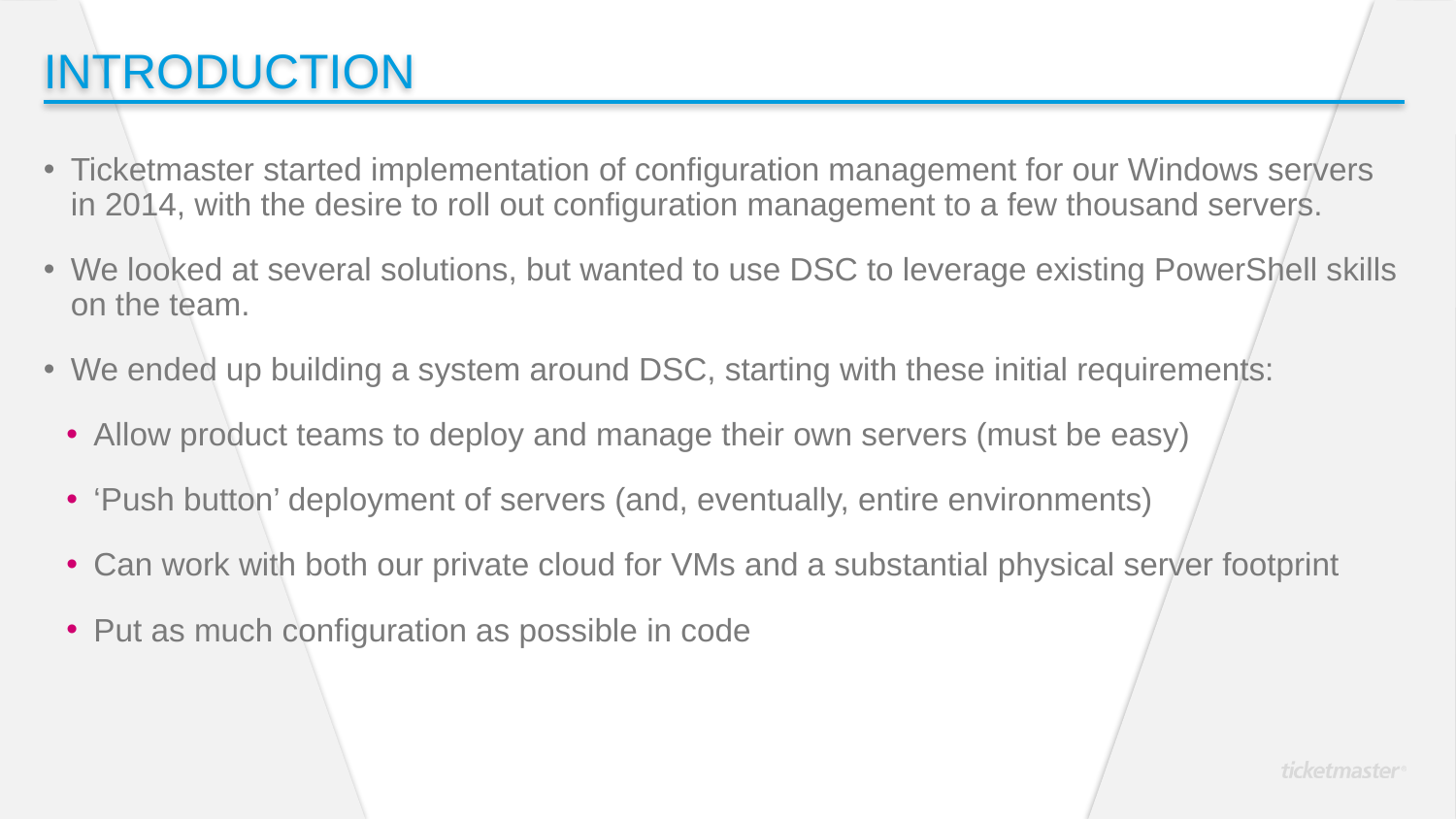

Introduction

Ticketmaster started implementation of configuration management for our Windows servers in 2014, with the desire to roll out configuration management to a few thousand servers.
We looked at several solutions, but wanted to use DSC to leverage existing PowerShell skills on the team.
We ended up building a system around DSC, starting with these initial requirements:
Allow product teams to deploy and manage their own servers (must be easy)
‘Push button’ deployment of servers (and, eventually, entire environments)
Can work with both our private cloud for VMs and a substantial physical server footprint
Put as much configuration as possible in code